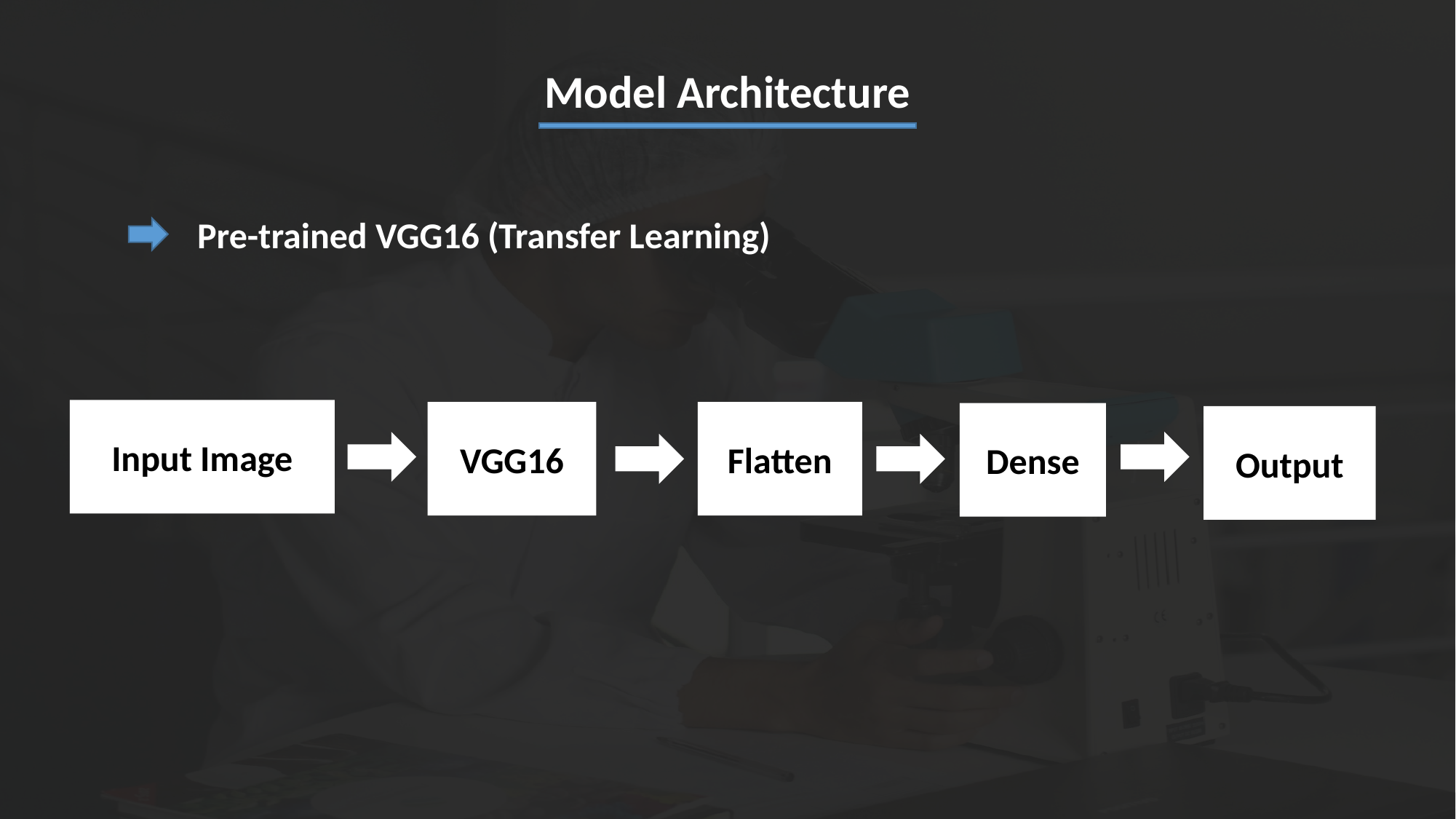

Model Architecture

Pre-trained VGG16 (Transfer Learning)

Input Image
VGG16
Flatten
Dense
Output